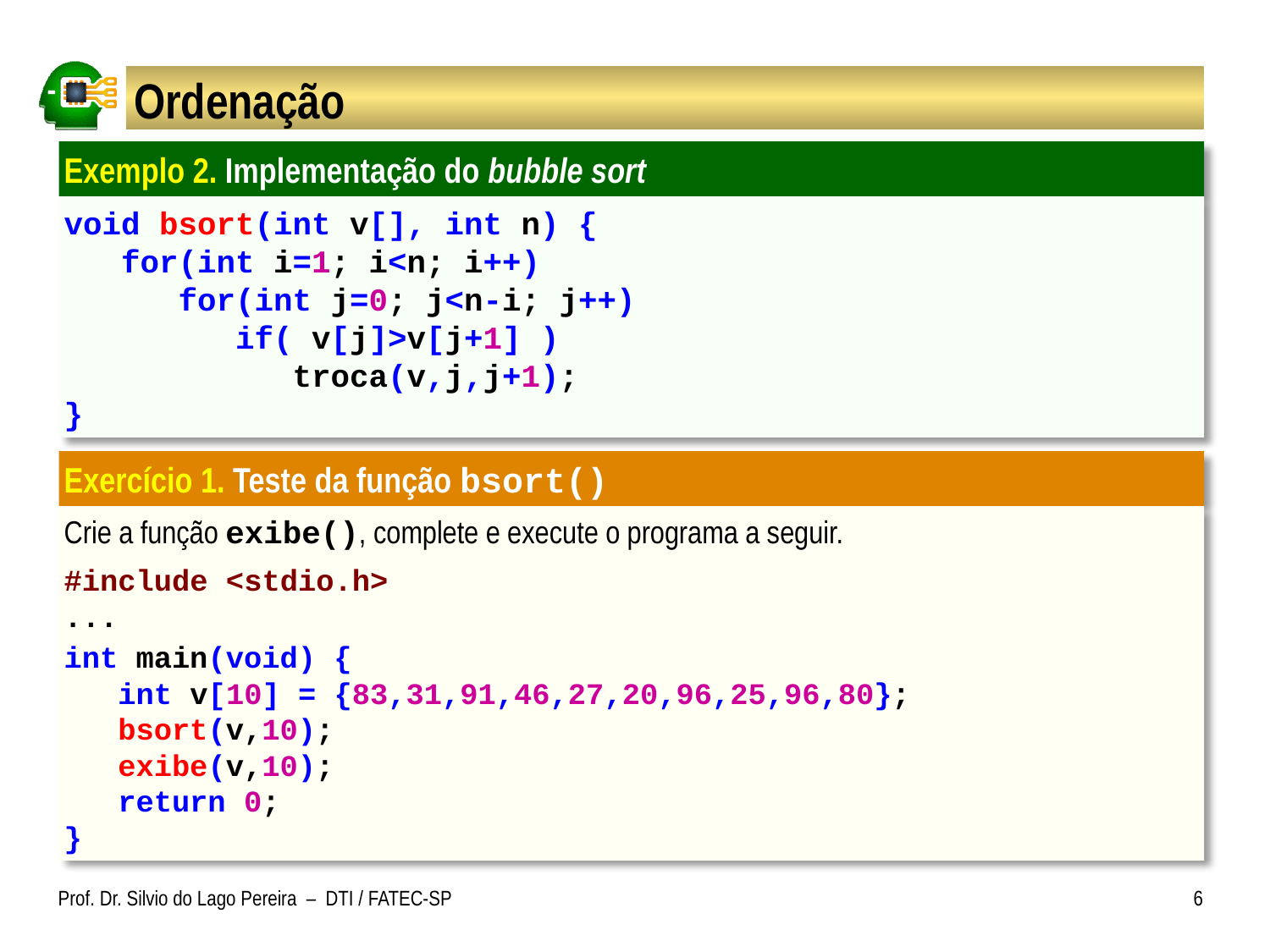

# Ordenação
Exemplo 2. Implementação do bubble sort
void bsort(int v[], int n) {
   for(int i=1; i<n; i++)
      for(int j=0; j<n-i; j++)
         if( v[j]>v[j+1] )
            troca(v,j,j+1);
}
Exercício 1. Teste da função bsort()
Crie a função exibe(), complete e execute o programa a seguir.
#include <stdio.h>
...
int main(void) {
   int v[10] = {83,31,91,46,27,20,96,25,96,80};
   bsort(v,10);
   exibe(v,10);
   return 0;
}
Prof. Dr. Silvio do Lago Pereira  –  DTI / FATEC-SP
6